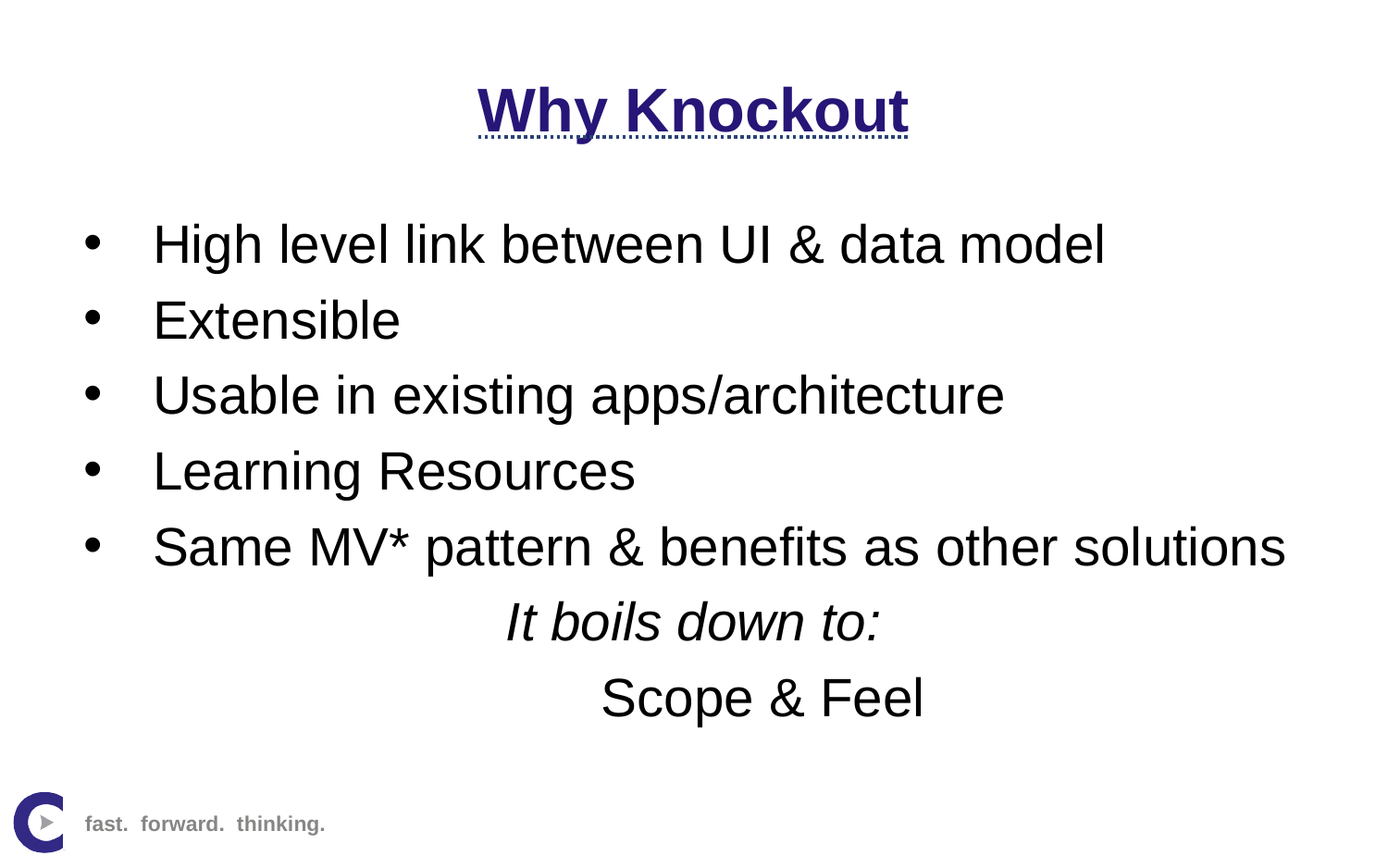

# Why Knockout
High level link between UI & data model
Extensible
Usable in existing apps/architecture
Learning Resources
Same MV* pattern & benefits as other solutions
It boils down to:
	Scope & Feel
fast.  forward.  thinking.